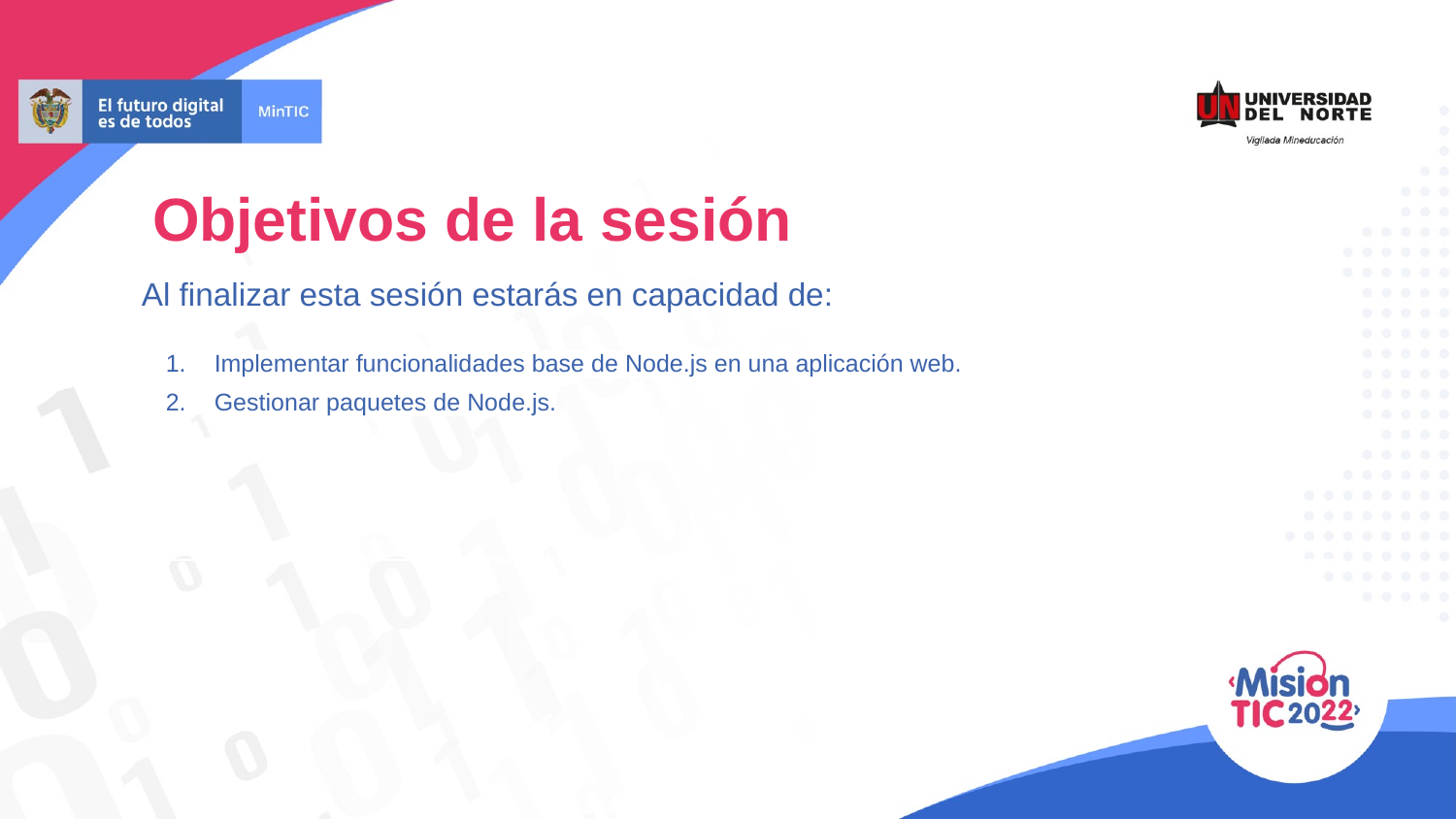

# Objetivos de la sesión
Al finalizar esta sesión estarás en capacidad de:

Implementar funcionalidades base de Node.js en una aplicación web.
Gestionar paquetes de Node.js.